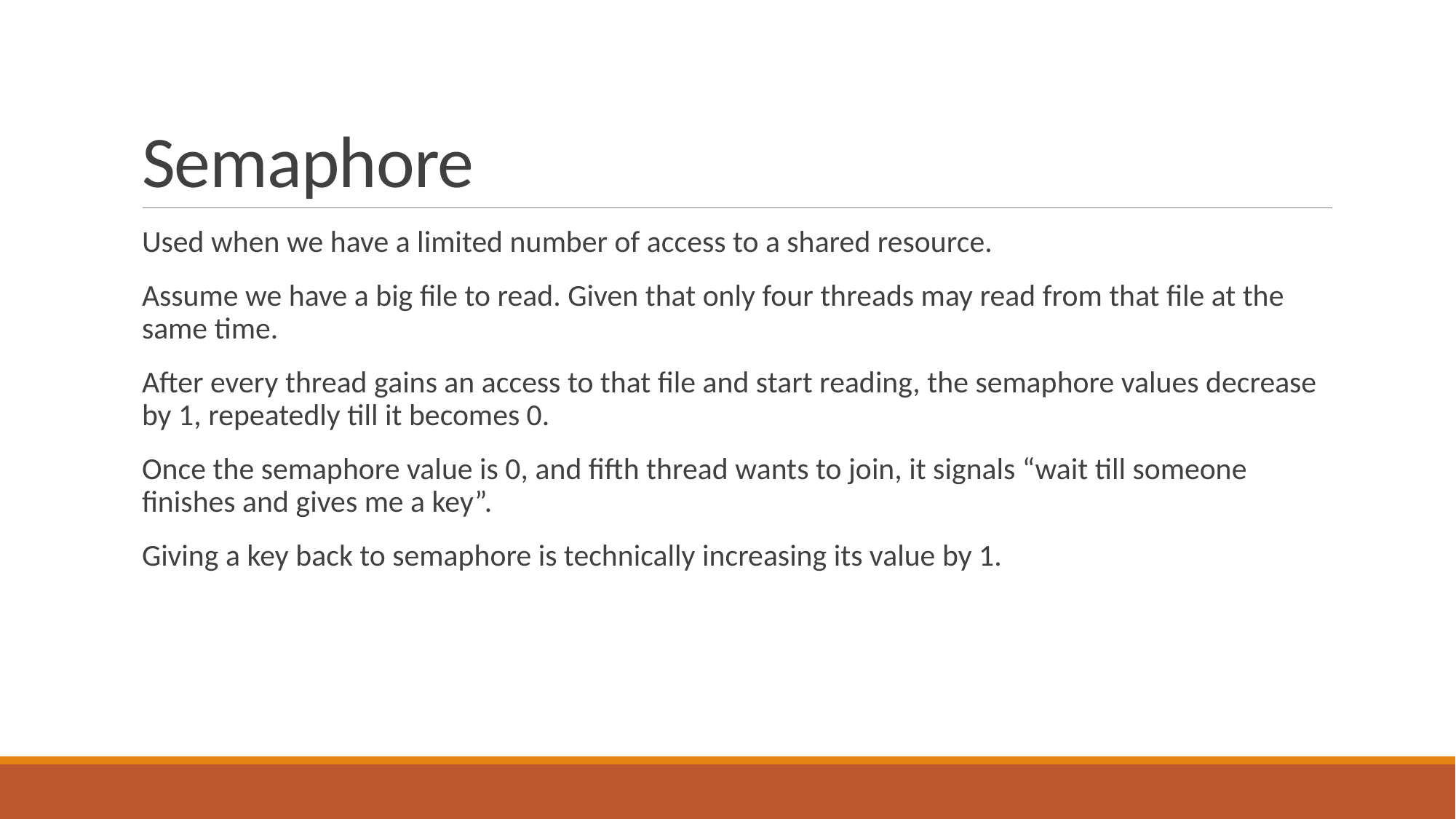

# Semaphore
Used when we have a limited number of access to a shared resource.
Assume we have a big file to read. Given that only four threads may read from that file at the same time.
After every thread gains an access to that file and start reading, the semaphore values decrease by 1, repeatedly till it becomes 0.
Once the semaphore value is 0, and fifth thread wants to join, it signals “wait till someone finishes and gives me a key”.
Giving a key back to semaphore is technically increasing its value by 1.